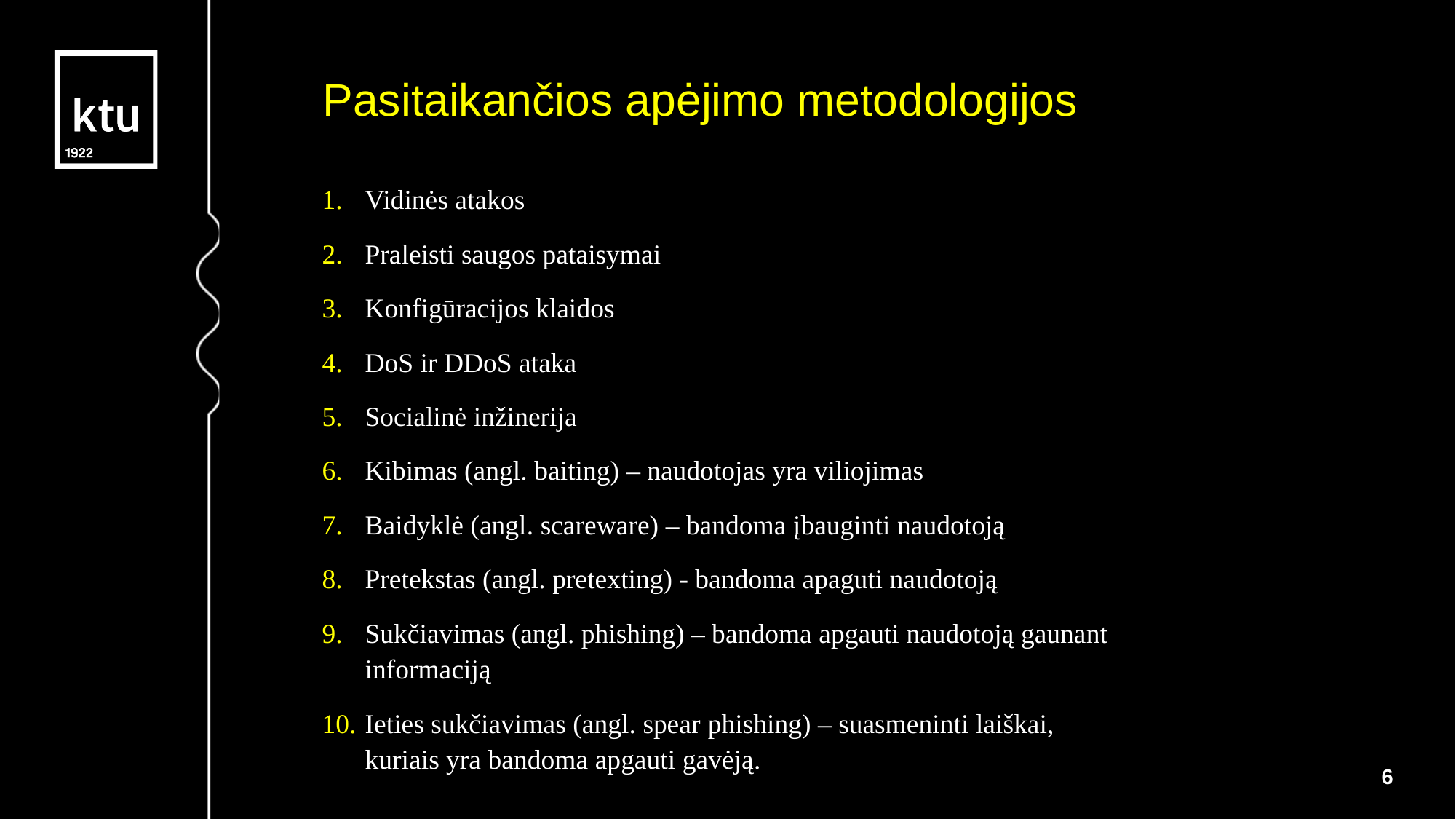

Pasitaikančios apėjimo metodologijos
Vidinės atakos
Praleisti saugos pataisymai
Konfigūracijos klaidos
DoS ir DDoS ataka
Socialinė inžinerija
Kibimas (angl. baiting) – naudotojas yra viliojimas
Baidyklė (angl. scareware) – bandoma įbauginti naudotoją
Pretekstas (angl. pretexting) - bandoma apaguti naudotoją
Sukčiavimas (angl. phishing) – bandoma apgauti naudotoją gaunant informaciją
Ieties sukčiavimas (angl. spear phishing) – suasmeninti laiškai, kuriais yra bandoma apgauti gavėją.